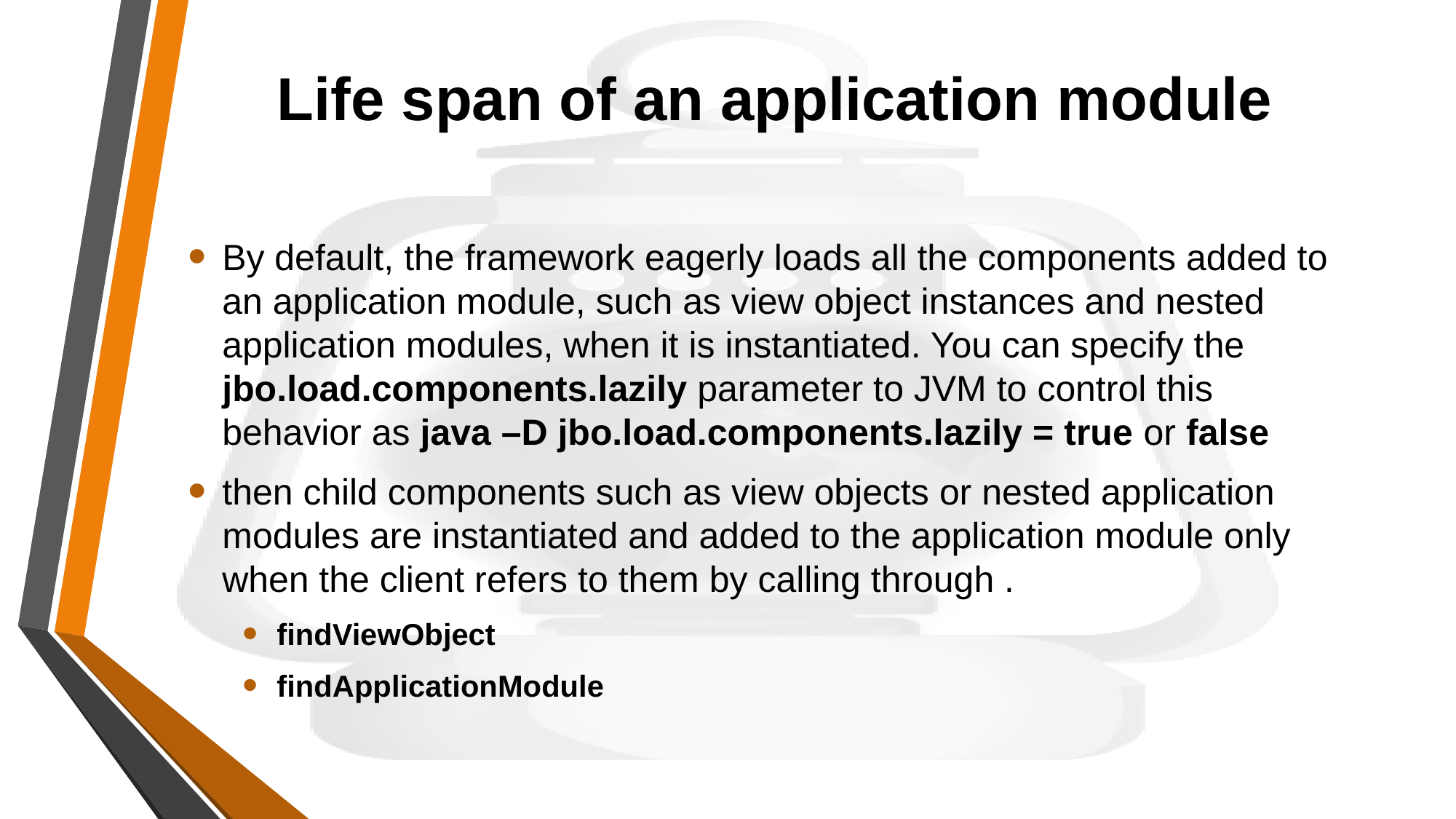

# Life span of an application module
By default, the framework eagerly loads all the components added to an application module, such as view object instances and nested application modules, when it is instantiated. You can specify the jbo.load.components.lazily parameter to JVM to control this behavior as java –D jbo.load.components.lazily = true or false
then child components such as view objects or nested application modules are instantiated and added to the application module only when the client refers to them by calling through .
findViewObject
findApplicationModule